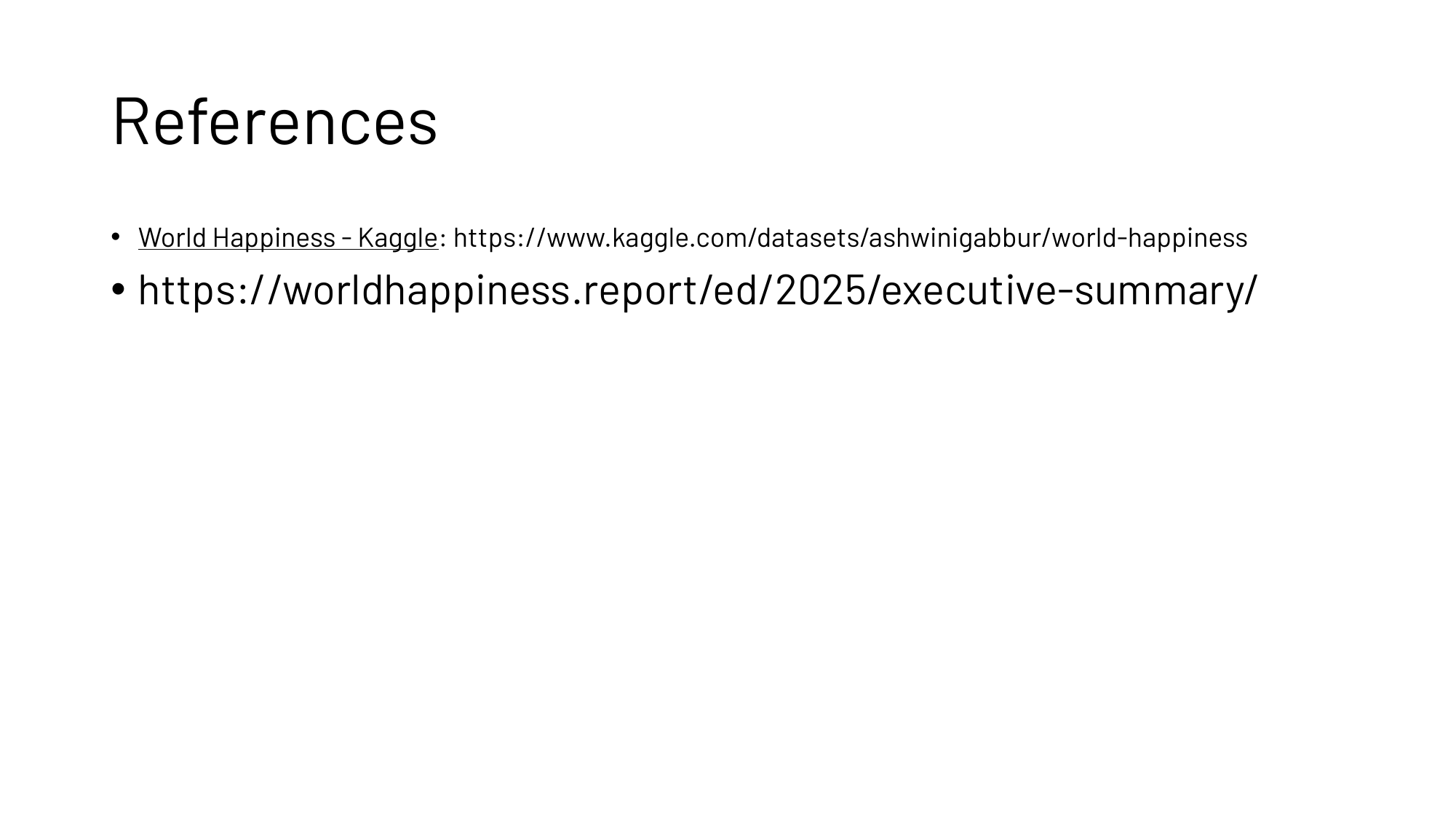

# References
World Happiness - Kaggle: https://www.kaggle.com/datasets/ashwinigabbur/world-happiness
https://worldhappiness.report/ed/2025/executive-summary/